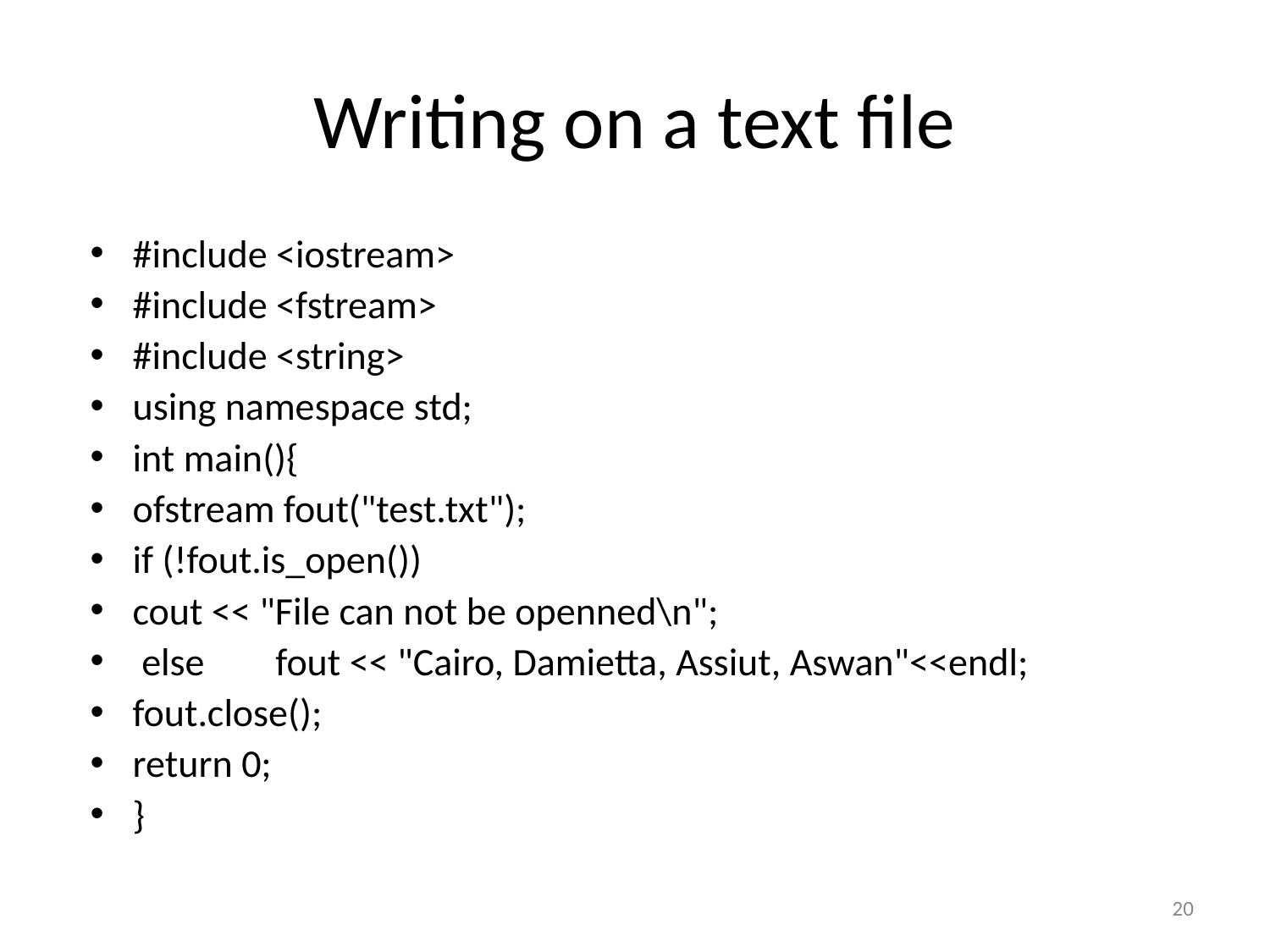

# Writing on a text file
#include <iostream>
#include <fstream>
#include <string>
using namespace std;
int main(){
ofstream fout("test.txt");
if (!fout.is_open())
cout << "File can not be openned\n";
 else        fout << "Cairo, Damietta, Assiut, Aswan"<<endl;
fout.close();
return 0;
}
20